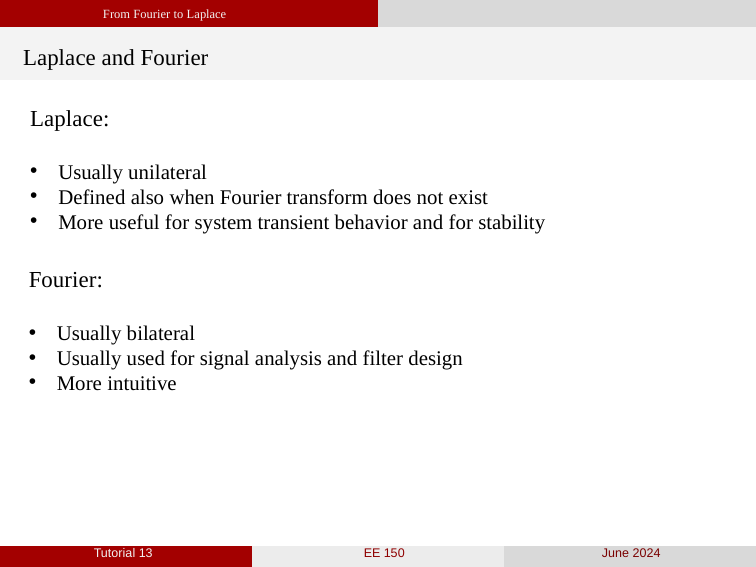

From Fourier to Laplace

Laplace and Fourier
Laplace:

Usually unilateral
Defined also when Fourier transform does not exist
More useful for system transient behavior and for stability
Fourier:

Usually bilateral
Usually used for signal analysis and filter design
More intuitive

Tutorial 13
EE 150
June 2024